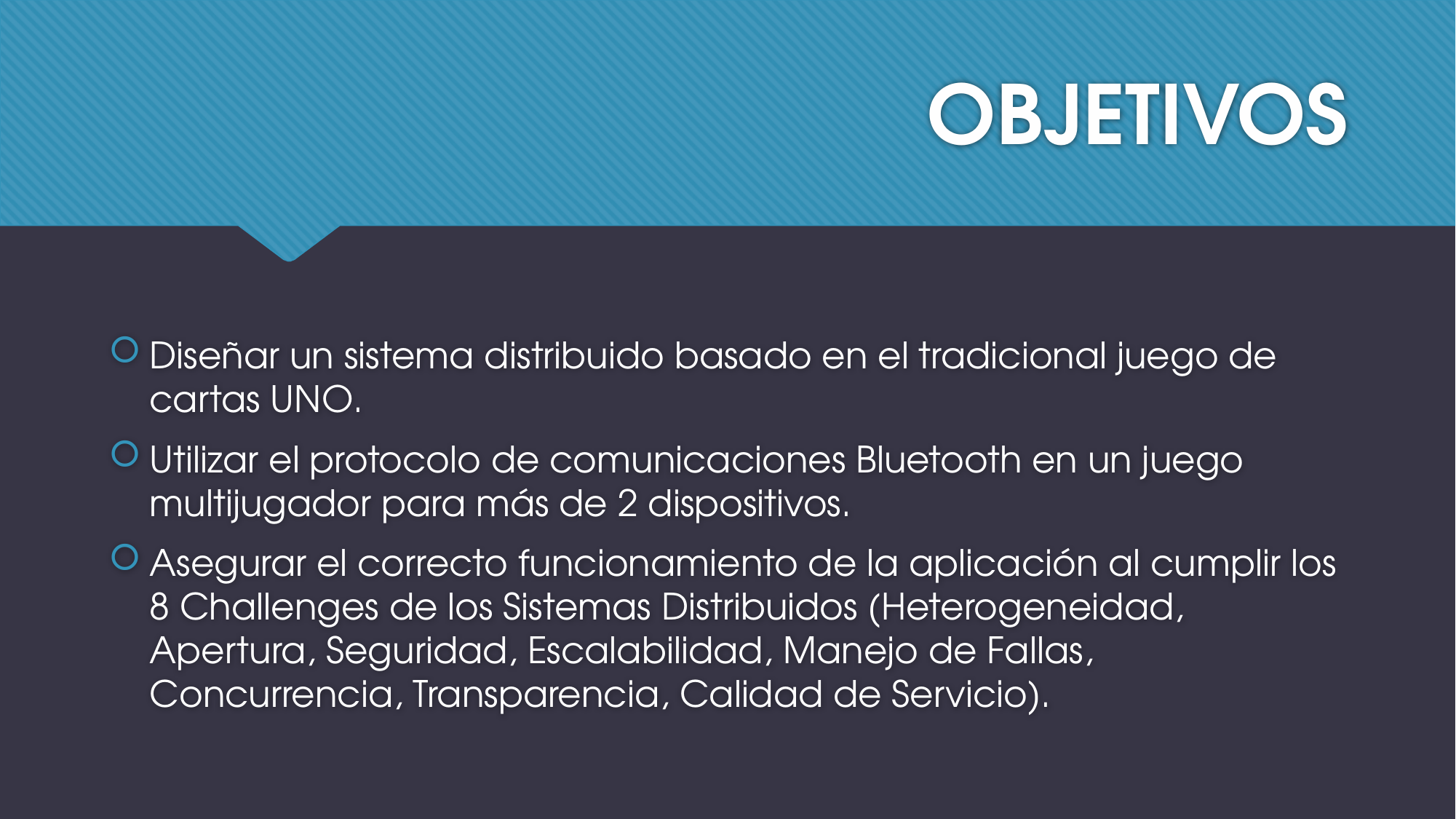

# OBJETIVOS
Diseñar un sistema distribuido basado en el tradicional juego de cartas UNO.
Utilizar el protocolo de comunicaciones Bluetooth en un juego multijugador para más de 2 dispositivos.
Asegurar el correcto funcionamiento de la aplicación al cumplir los 8 Challenges de los Sistemas Distribuidos (Heterogeneidad, Apertura, Seguridad, Escalabilidad, Manejo de Fallas, Concurrencia, Transparencia, Calidad de Servicio).